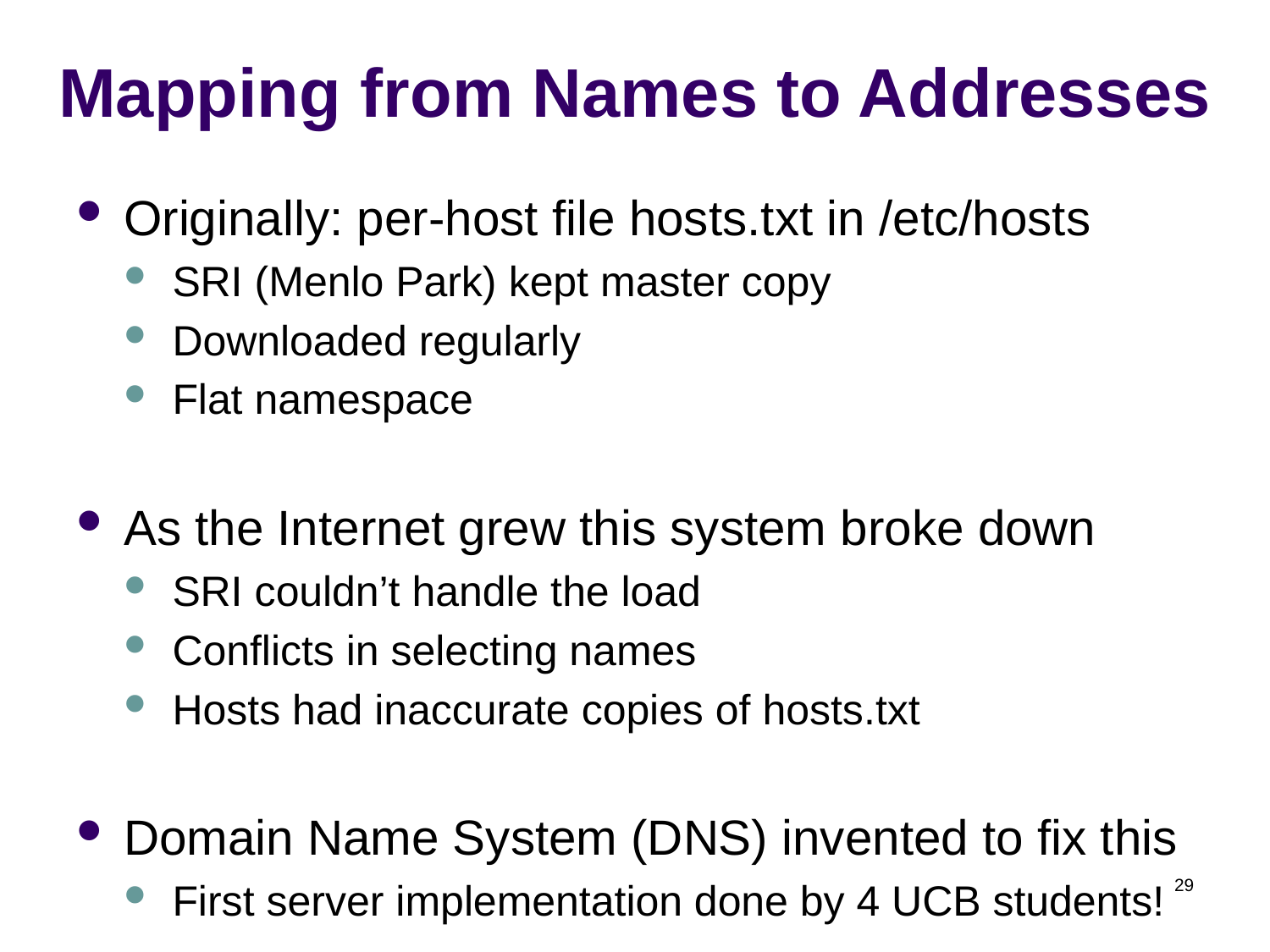

# Mapping from Names to Addresses
Originally: per-host file hosts.txt in /etc/hosts
SRI (Menlo Park) kept master copy
Downloaded regularly
Flat namespace

As the Internet grew this system broke down
SRI couldn’t handle the load
Conflicts in selecting names
Hosts had inaccurate copies of hosts.txt

Domain Name System (DNS) invented to fix this
First server implementation done by 4 UCB students!
29